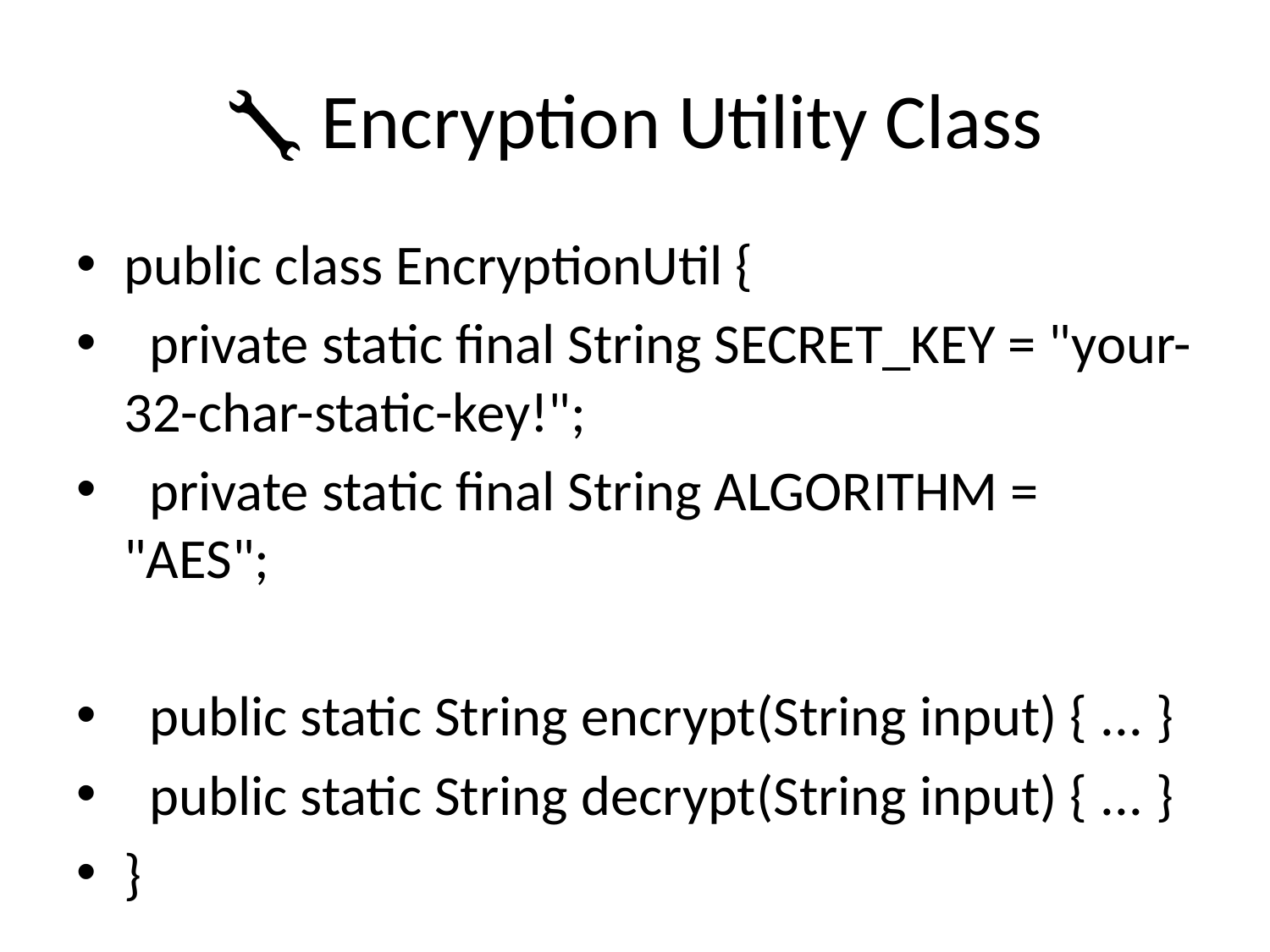

# 🔧 Encryption Utility Class
public class EncryptionUtil {
  private static final String SECRET_KEY = "your-32-char-static-key!";
  private static final String ALGORITHM = "AES";

  public static String encrypt(String input) { ... }
  public static String decrypt(String input) { ... }
}